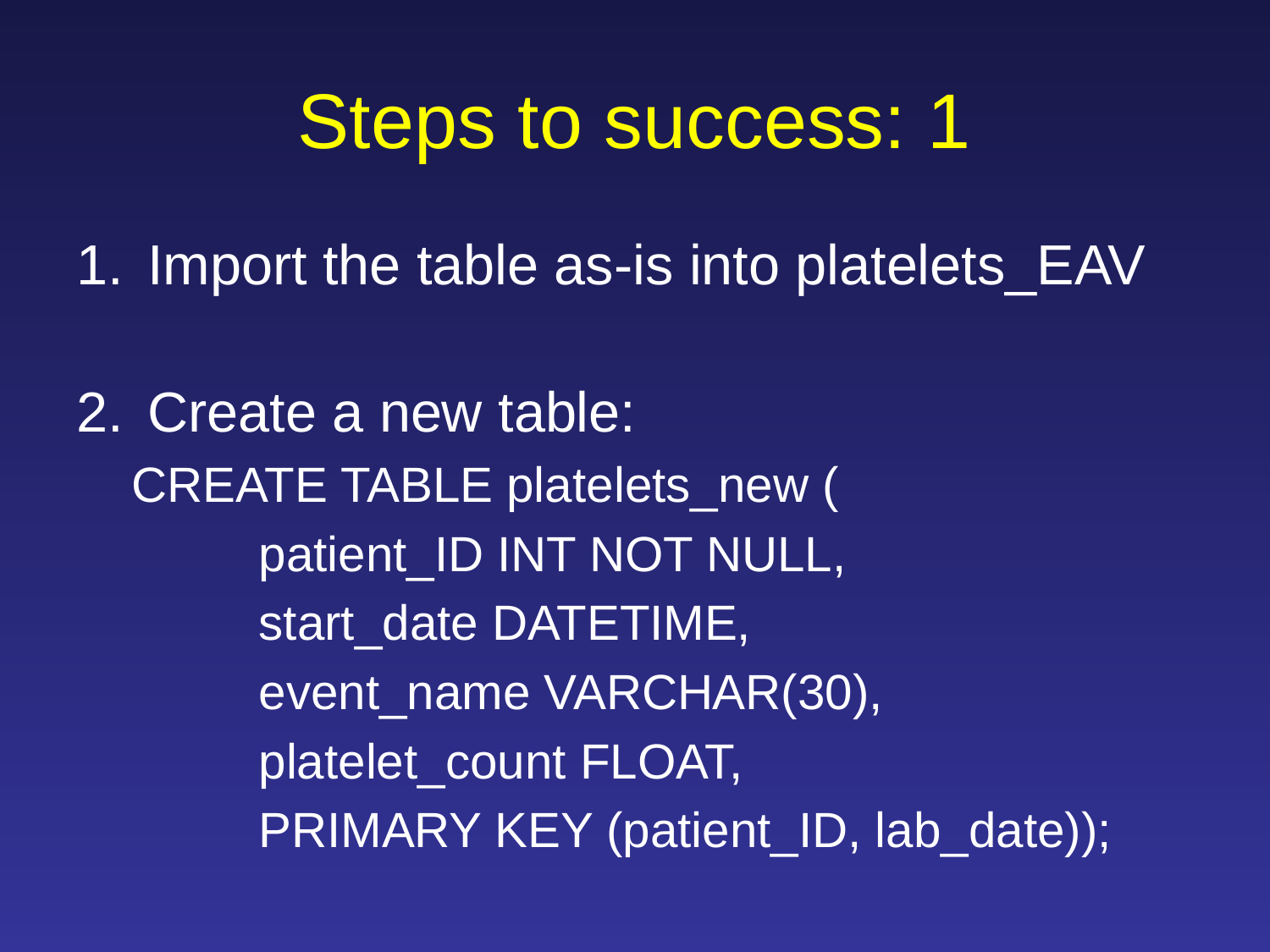

# Steps to success: 1
Import the table as-is into platelets_EAV
Create a new table:
CREATE TABLE platelets_new (
	patient_ID INT NOT NULL,
	start_date DATETIME,
	event_name VARCHAR(30),
	platelet_count FLOAT,
	PRIMARY KEY (patient_ID, lab_date));